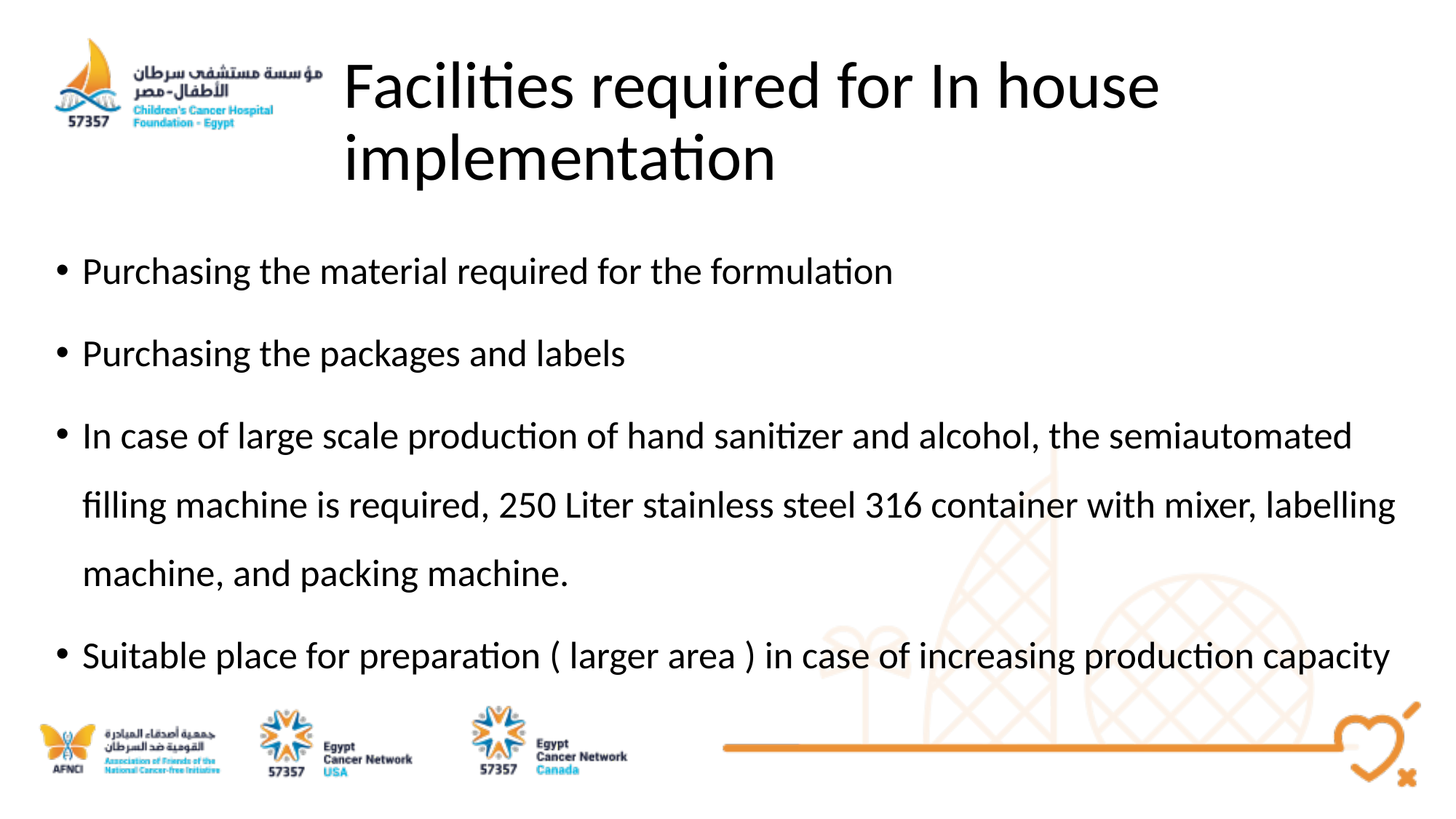

# Facilities required for In house implementation
Purchasing the material required for the formulation
Purchasing the packages and labels
In case of large scale production of hand sanitizer and alcohol, the semiautomated filling machine is required, 250 Liter stainless steel 316 container with mixer, labelling machine, and packing machine.
Suitable place for preparation ( larger area ) in case of increasing production capacity